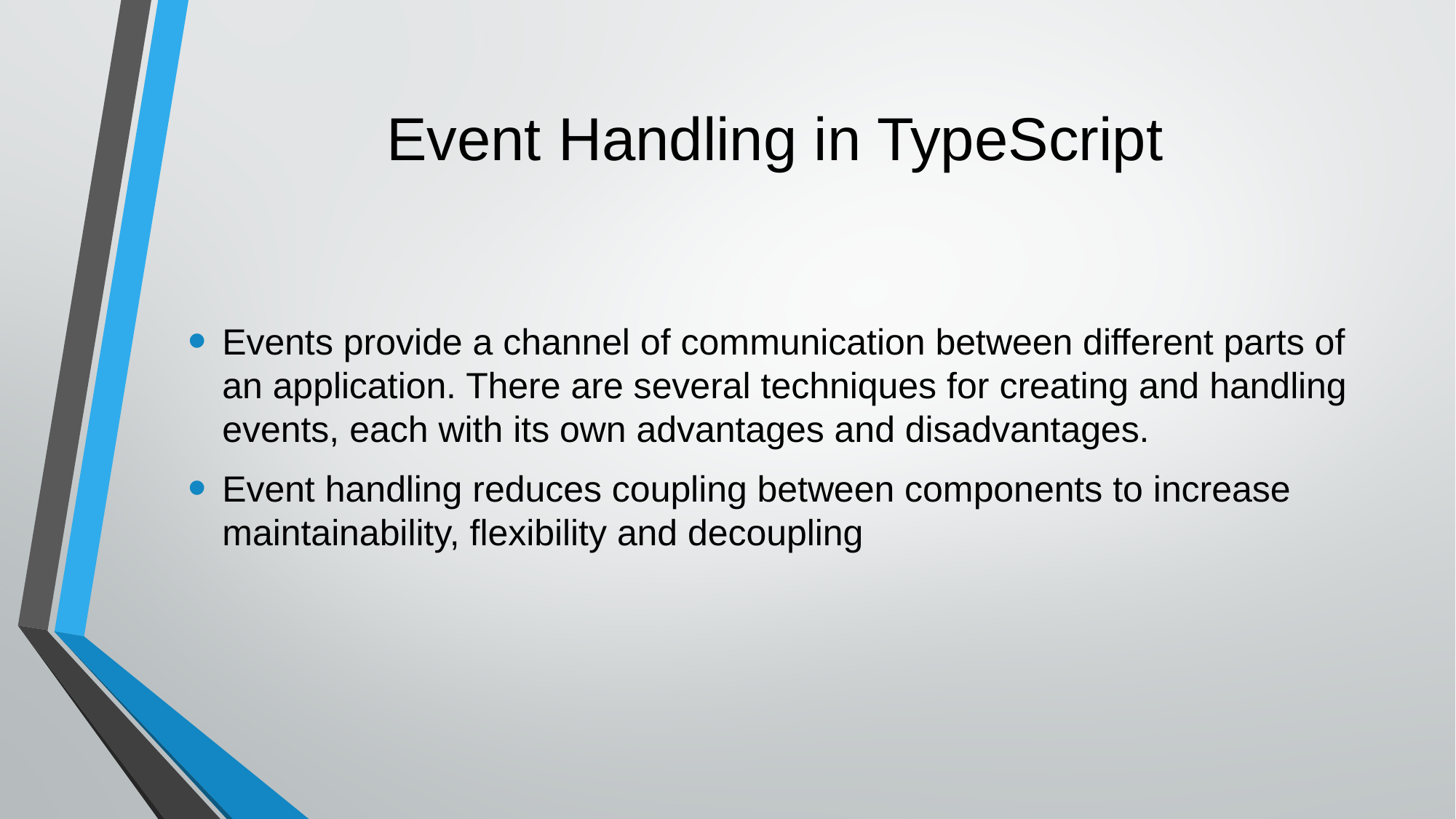

# Event Handling in TypeScript
Events provide a channel of communication between different parts of an application. There are several techniques for creating and handling events, each with its own advantages and disadvantages.
Event handling reduces coupling between components to increase maintainability, flexibility and decoupling